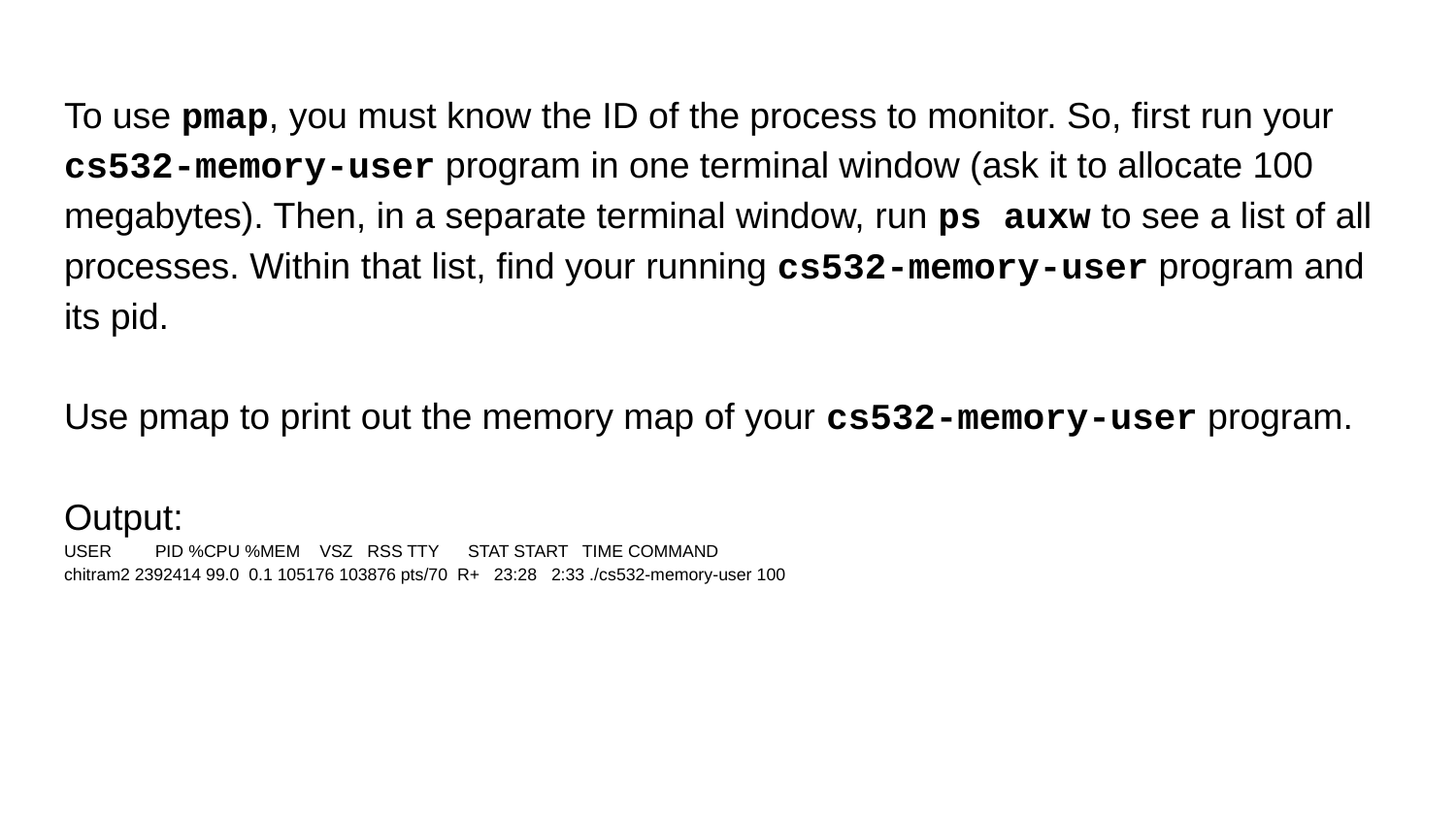

# To use pmap, you must know the ID of the process to monitor. So, first run your cs532-memory-user program in one terminal window (ask it to allocate 100 megabytes). Then, in a separate terminal window, run ps auxw to see a list of all processes. Within that list, find your running cs532-memory-user program and its pid.

Use pmap to print out the memory map of your cs532-memory-user program.

Output:
USER         PID %CPU %MEM    VSZ   RSS TTY      STAT START   TIME COMMAND
chitram2 2392414 99.0  0.1 105176 103876 pts/70  R+   23:28   2:33 ./cs532-memory-user 100